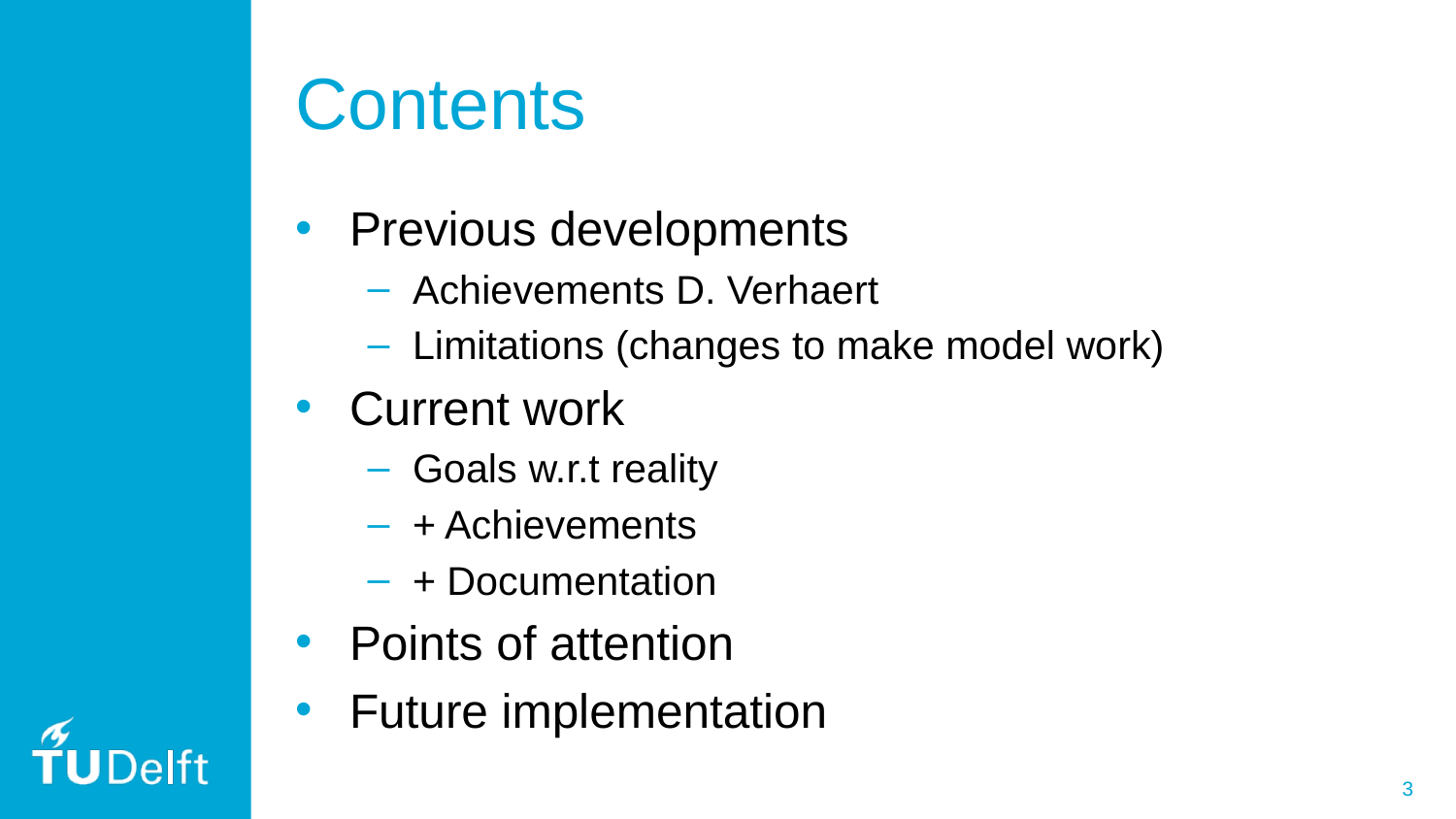

# Contents
Previous developments
Achievements D. Verhaert
Limitations (changes to make model work)
Current work
Goals w.r.t reality
+ Achievements
+ Documentation
Points of attention
Future implementation